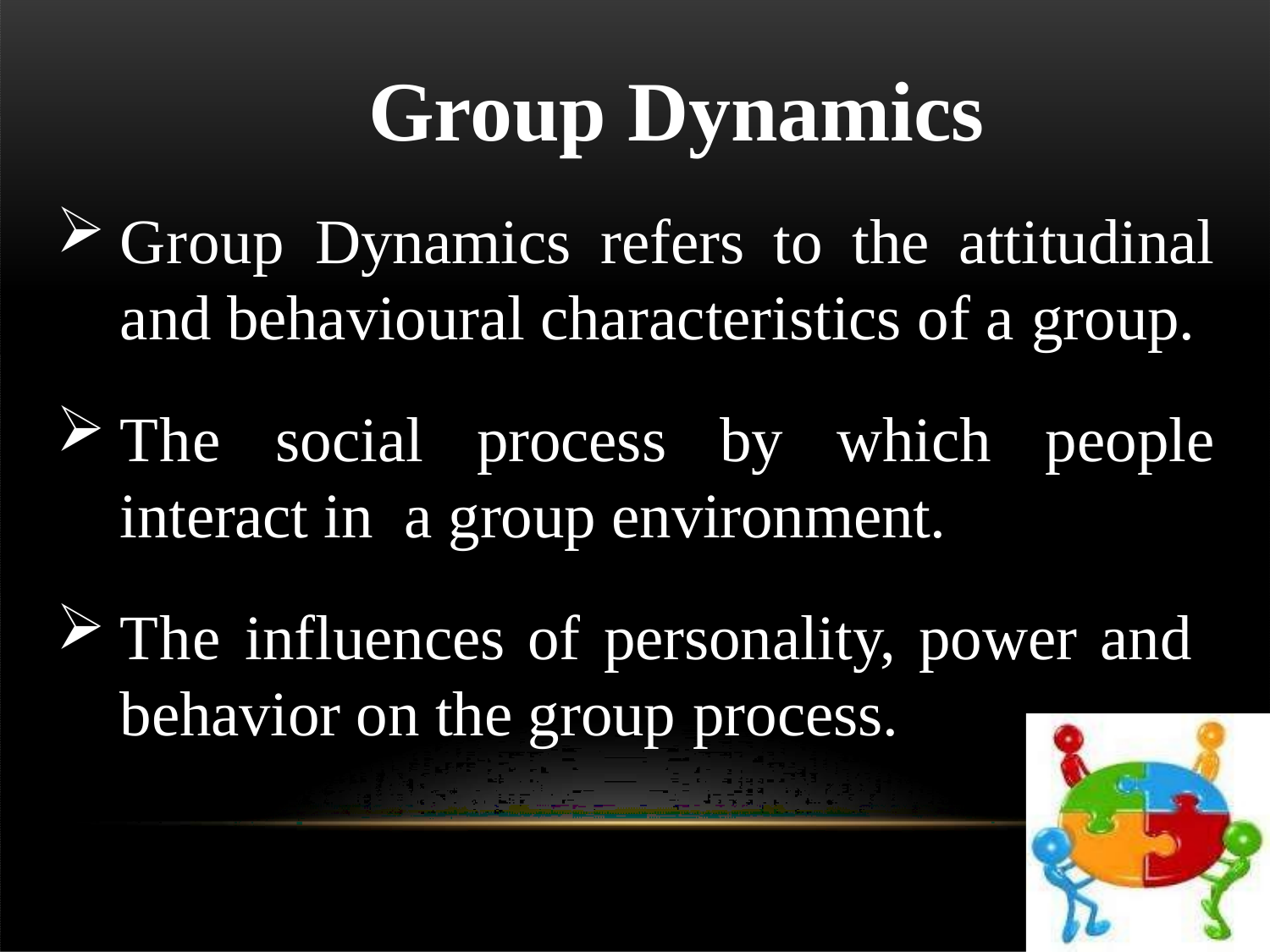

# Group Dynamics
Group Dynamics refers to the attitudinal and behavioural characteristics of a group.

The social process by which people interact in  a group environment.

The influences of personality, power and  behavior on the group process.